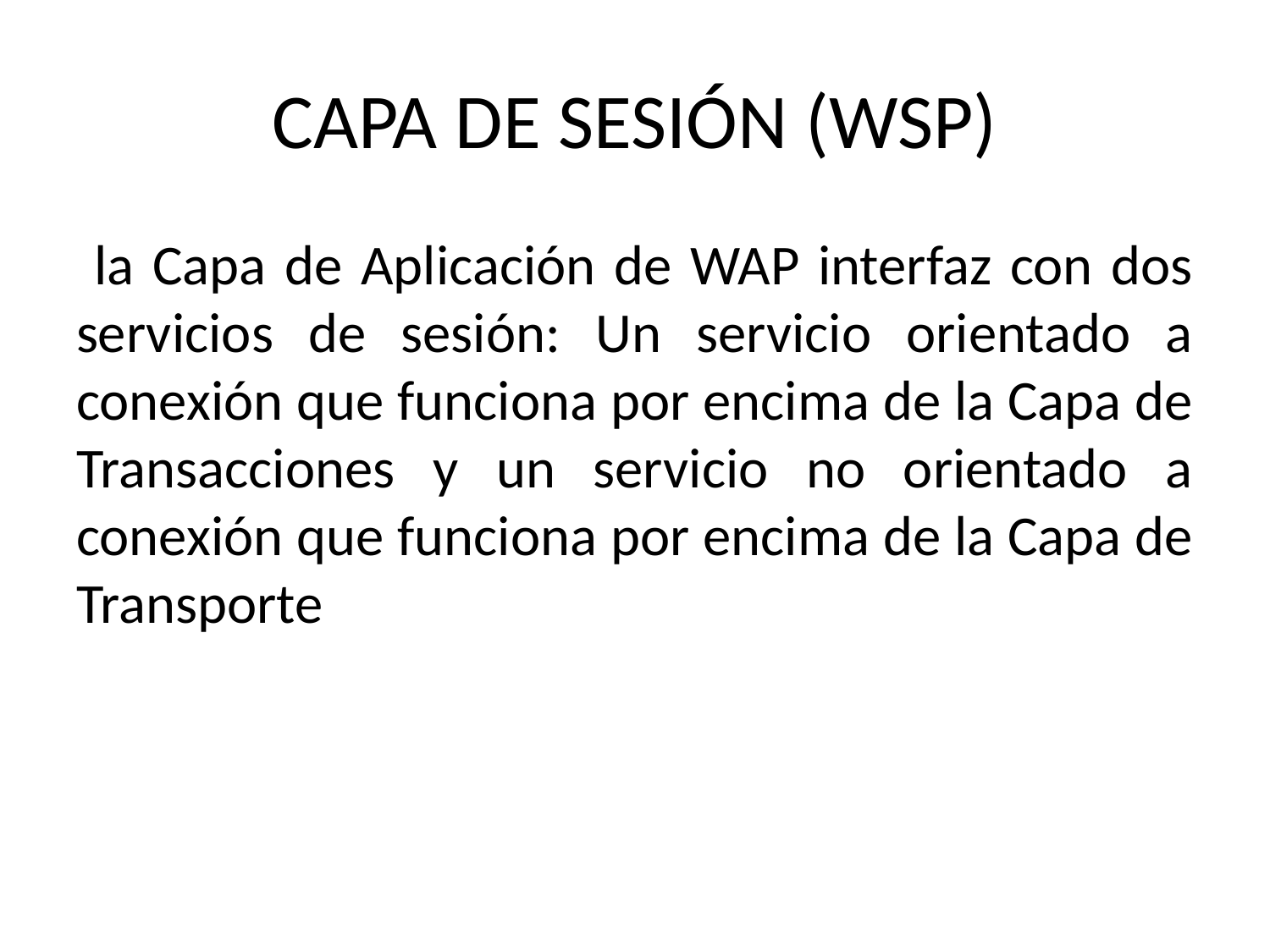

# CAPA DE SESIÓN (WSP)
 la Capa de Aplicación de WAP interfaz con dos servicios de sesión: Un servicio orientado a conexión que funciona por encima de la Capa de Transacciones y un servicio no orientado a conexión que funciona por encima de la Capa de Transporte